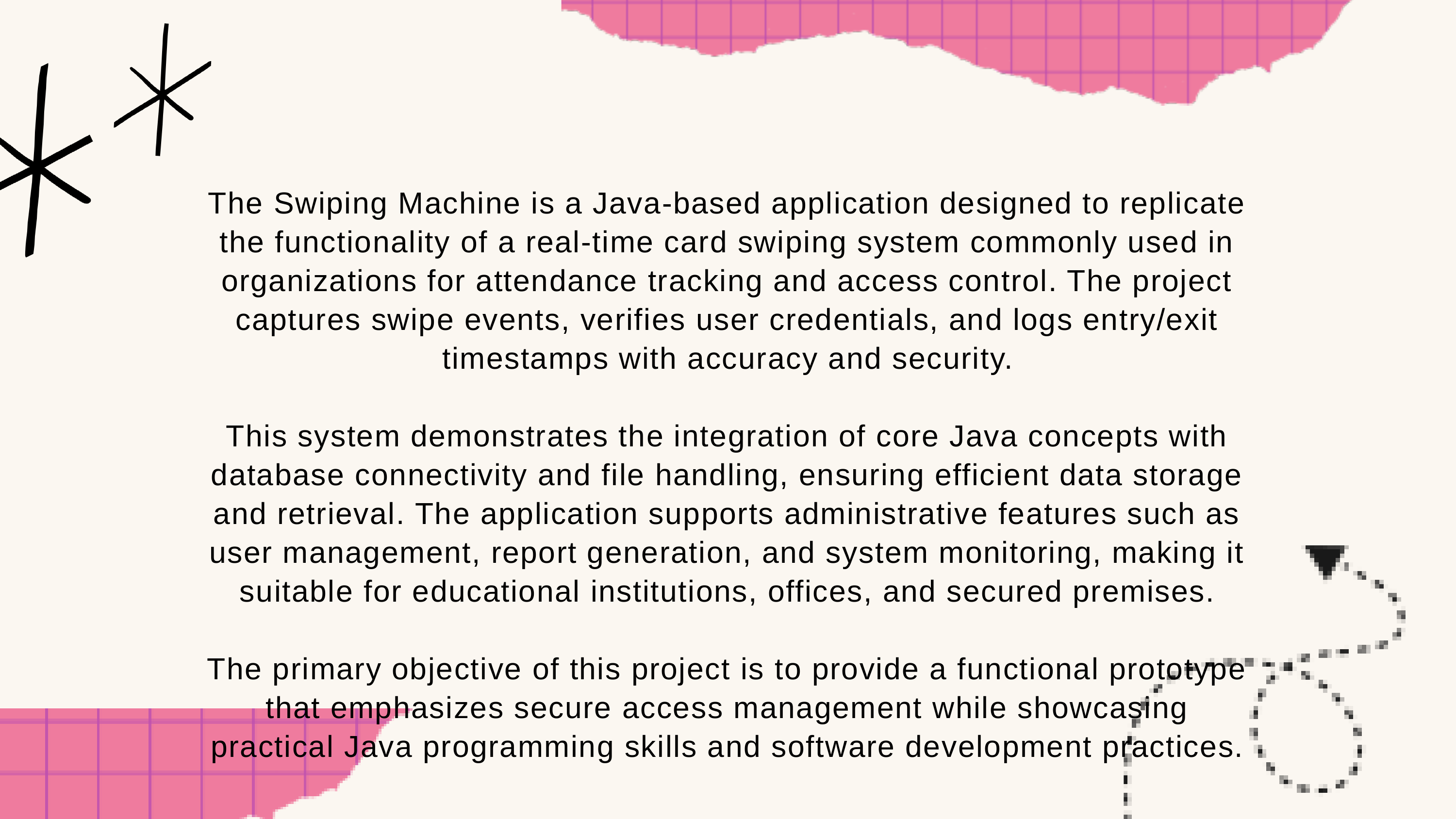

The Swiping Machine is a Java-based application designed to replicate the functionality of a real-time card swiping system commonly used in organizations for attendance tracking and access control. The project captures swipe events, verifies user credentials, and logs entry/exit timestamps with accuracy and security.

This system demonstrates the integration of core Java concepts with database connectivity and file handling, ensuring efficient data storage and retrieval. The application supports administrative features such as user management, report generation, and system monitoring, making it suitable for educational institutions, offices, and secured premises.

The primary objective of this project is to provide a functional prototype that emphasizes secure access management while showcasing practical Java programming skills and software development practices.